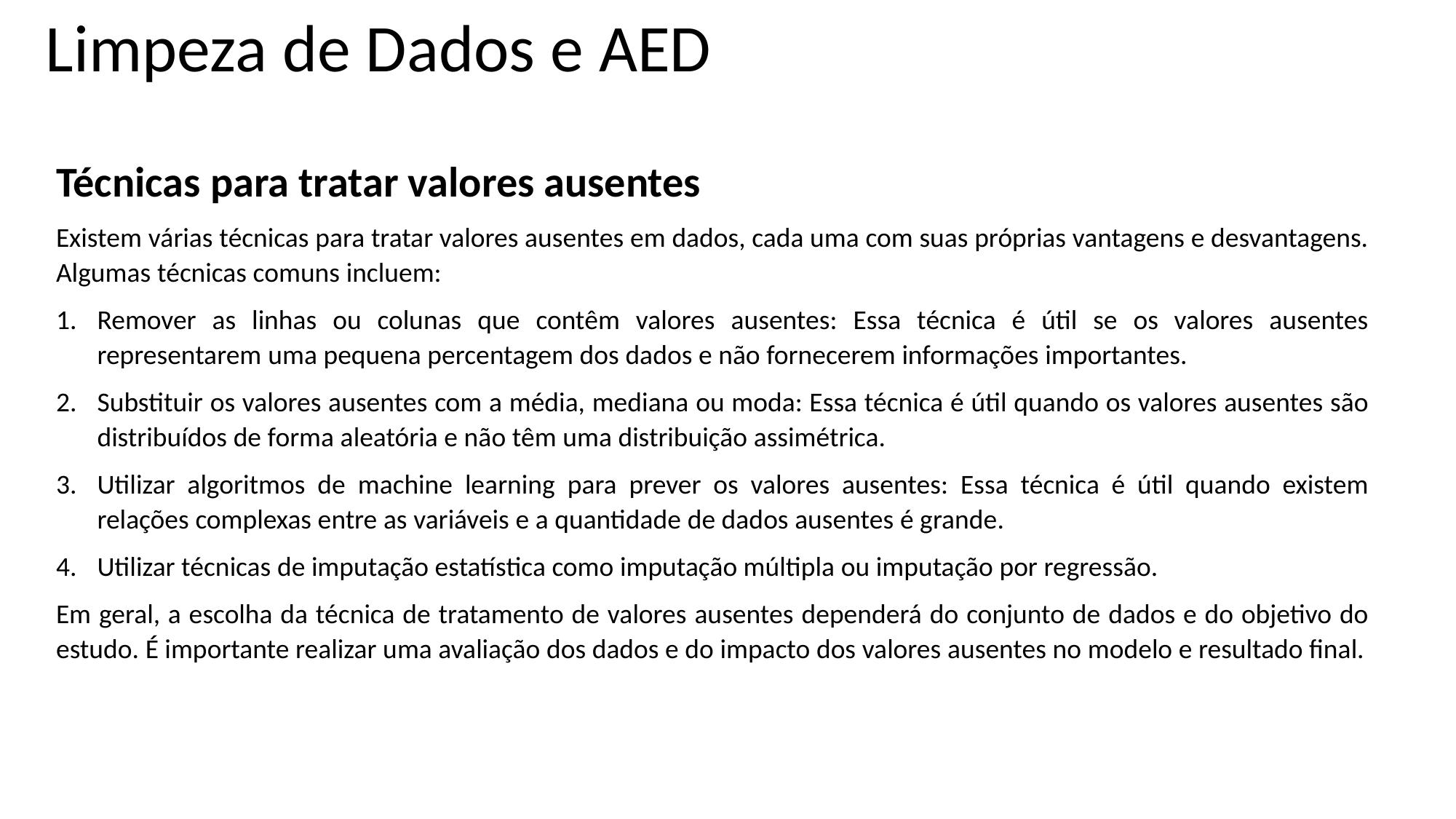

Limpeza de Dados e AED
Técnicas para tratar valores ausentes
Existem várias técnicas para tratar valores ausentes em dados, cada uma com suas próprias vantagens e desvantagens. Algumas técnicas comuns incluem:
Remover as linhas ou colunas que contêm valores ausentes: Essa técnica é útil se os valores ausentes representarem uma pequena percentagem dos dados e não fornecerem informações importantes.
Substituir os valores ausentes com a média, mediana ou moda: Essa técnica é útil quando os valores ausentes são distribuídos de forma aleatória e não têm uma distribuição assimétrica.
Utilizar algoritmos de machine learning para prever os valores ausentes: Essa técnica é útil quando existem relações complexas entre as variáveis e a quantidade de dados ausentes é grande.
Utilizar técnicas de imputação estatística como imputação múltipla ou imputação por regressão.
Em geral, a escolha da técnica de tratamento de valores ausentes dependerá do conjunto de dados e do objetivo do estudo. É importante realizar uma avaliação dos dados e do impacto dos valores ausentes no modelo e resultado final.